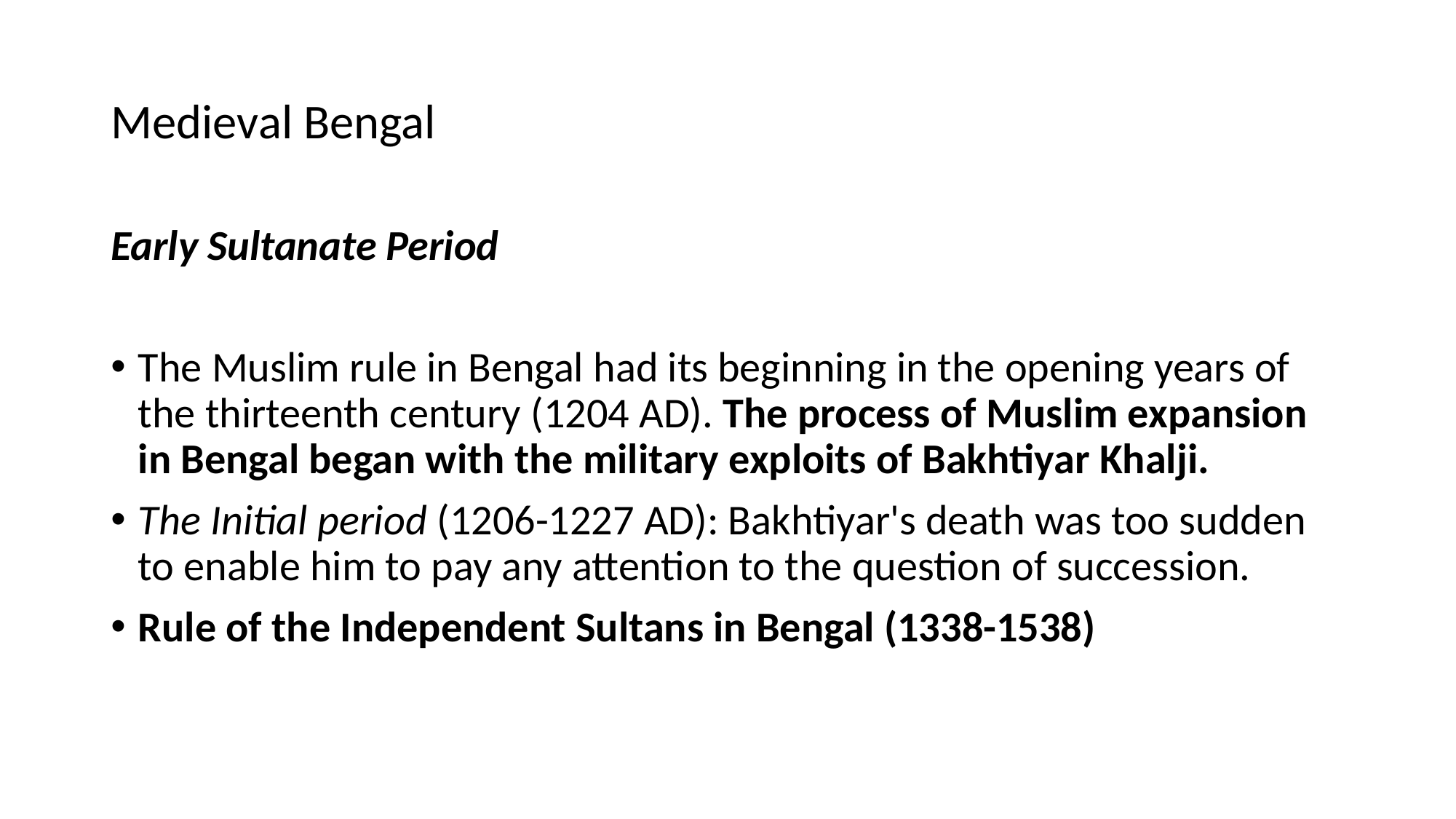

# Medieval Bengal
Early Sultanate Period

The Muslim rule in Bengal had its beginning in the opening years of the thirteenth century (1204 AD). The process of Muslim expansion in Bengal began with the military exploits of Bakhtiyar Khalji.
The Initial period (1206-1227 AD): Bakhtiyar's death was too sudden to enable him to pay any attention to the question of succession.
Rule of the Independent Sultans in Bengal (1338-1538)